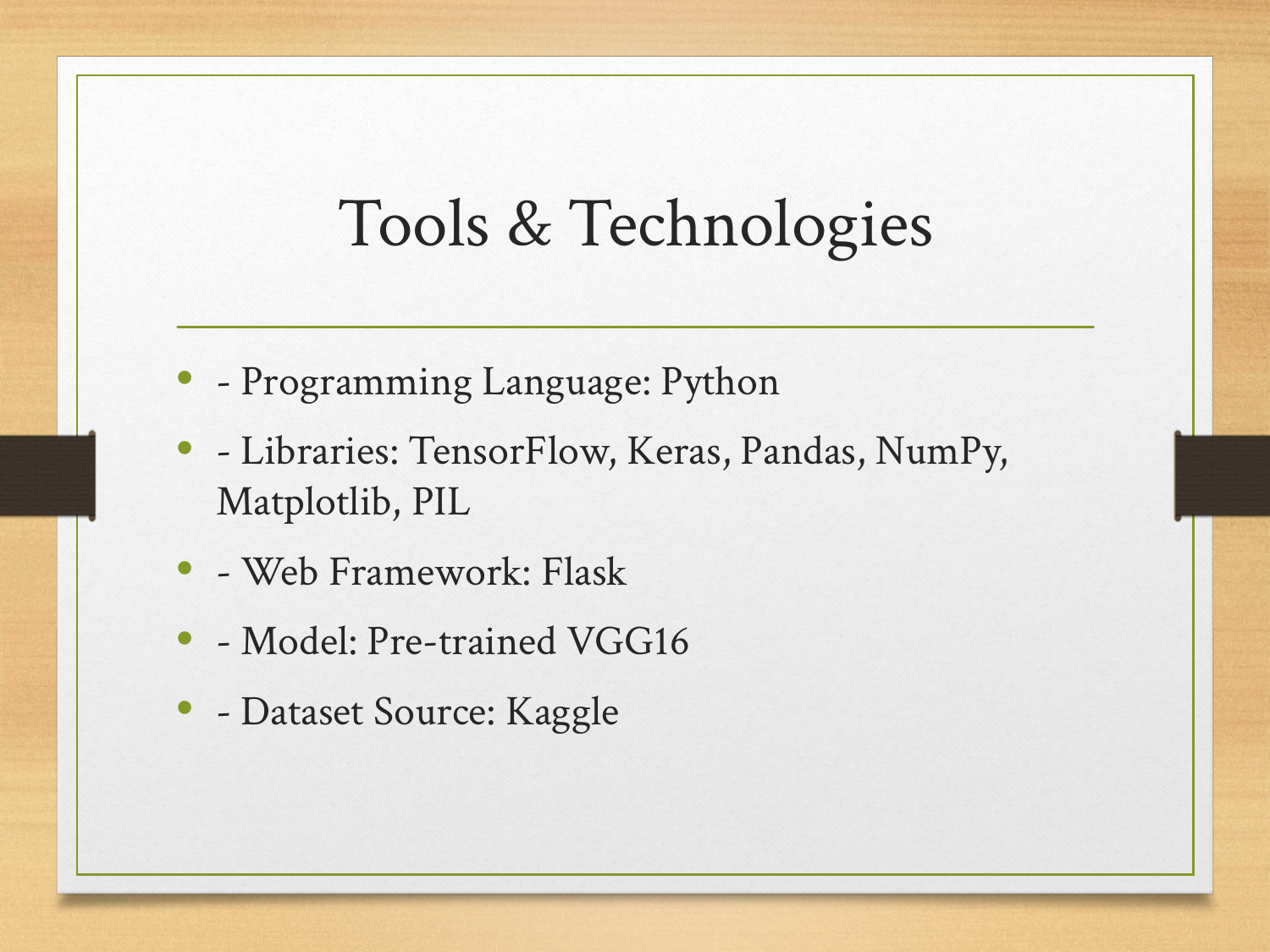

# Tools & Technologies
- Programming Language: Python
- Libraries: TensorFlow, Keras, Pandas, NumPy, Matplotlib, PIL
- Web Framework: Flask
- Model: Pre-trained VGG16
- Dataset Source: Kaggle